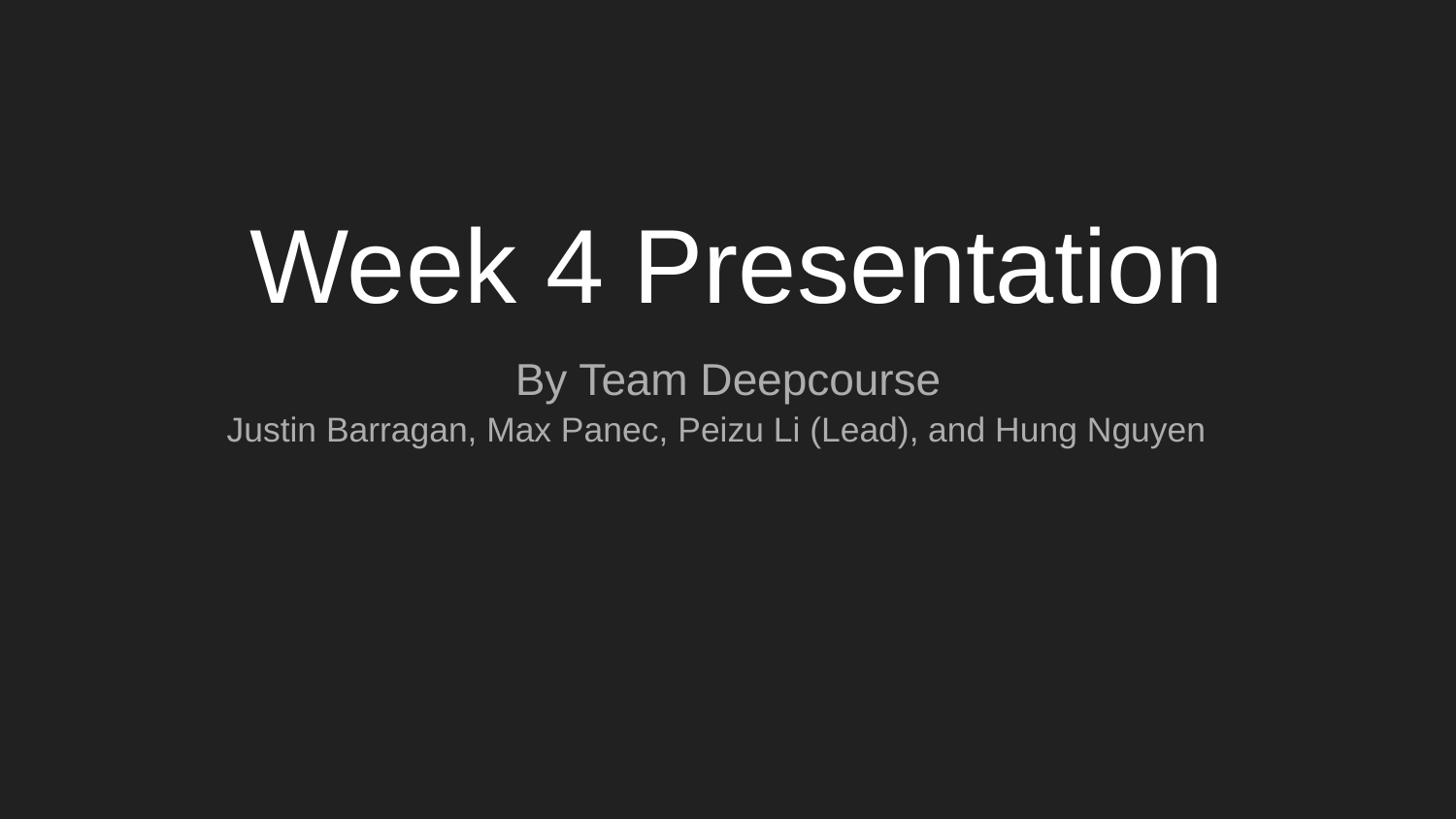

# Week 4 Presentation
By Team Deepcourse
Justin Barragan, Max Panec, Peizu Li (Lead), and Hung Nguyen